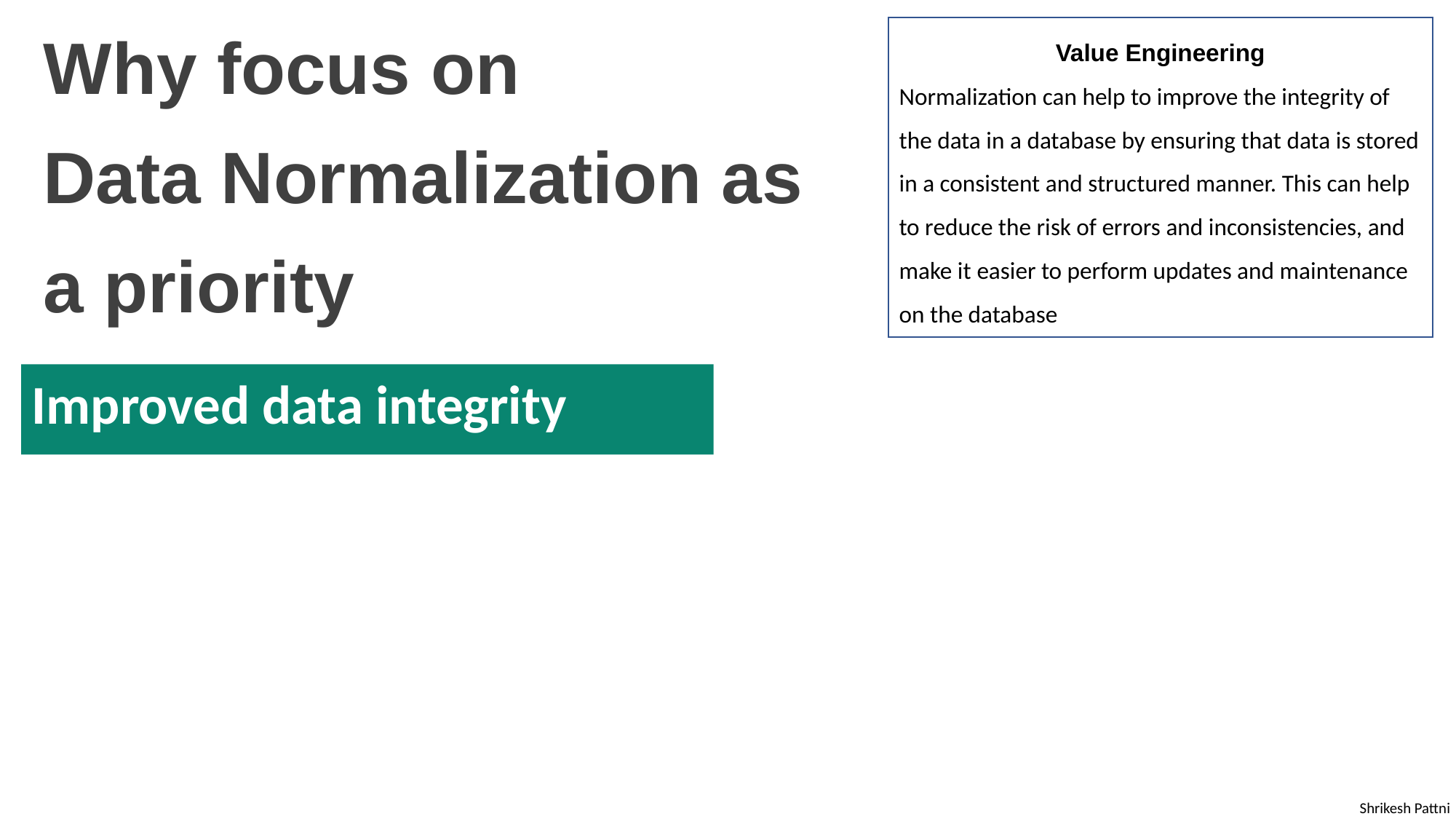

Why focus on
Data Normalization as a priority
Value Engineering
Normalization can help to improve the integrity of the data in a database by ensuring that data is stored in a consistent and structured manner. This can help to reduce the risk of errors and inconsistencies, and make it easier to perform updates and maintenance on the database
Improved data integrity
Shrikesh Pattni